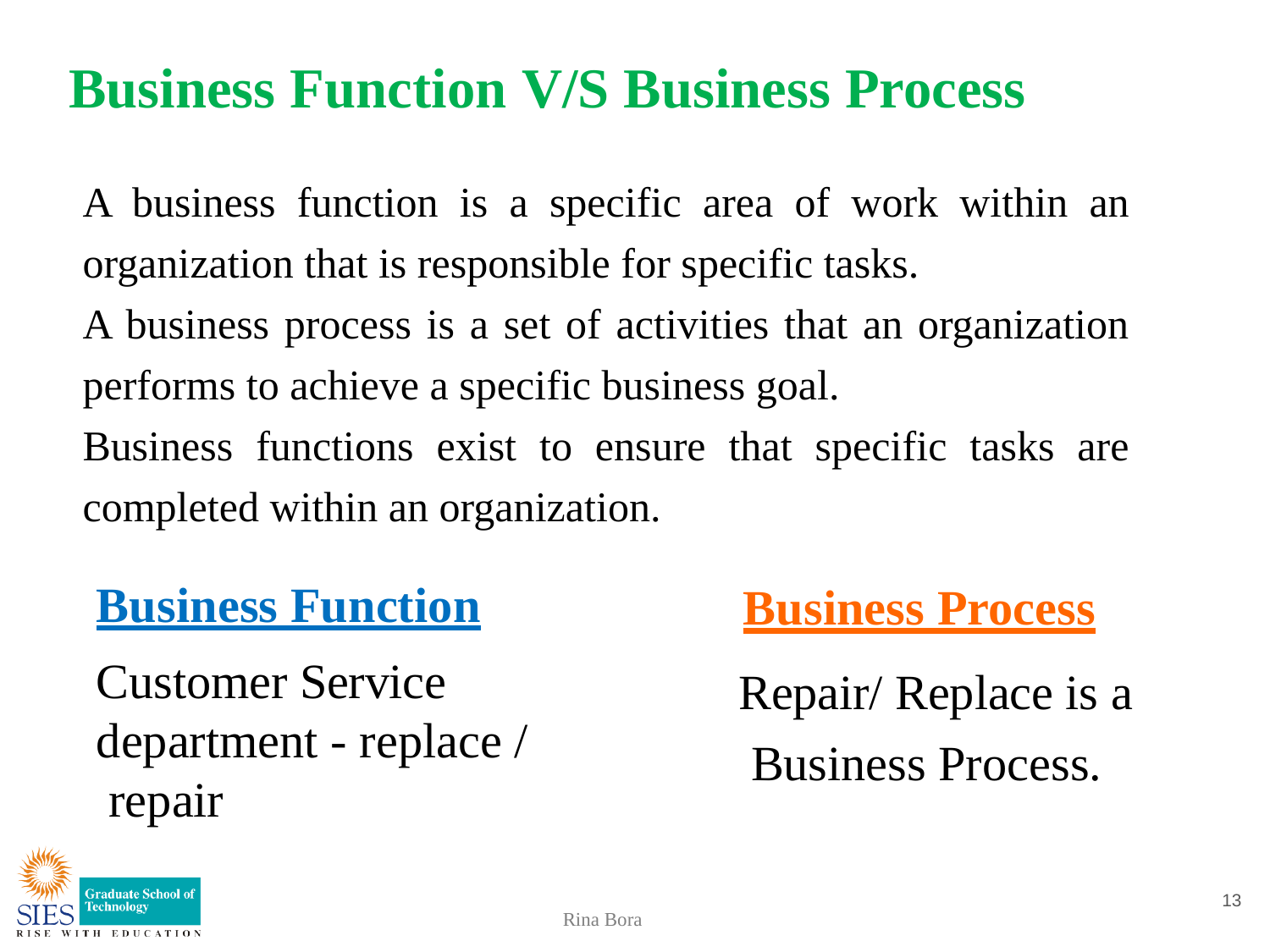

# Business Function V/S Business Process
A business function is a specific area of work within an organization that is responsible for specific tasks.
A business process is a set of activities that an organization performs to achieve a specific business goal.
Business functions exist to ensure that specific tasks are completed within an organization.
Business Function

Customer Service  department - replace /  repair
Business Process

Repair/ Replace is a  Business Process.
13